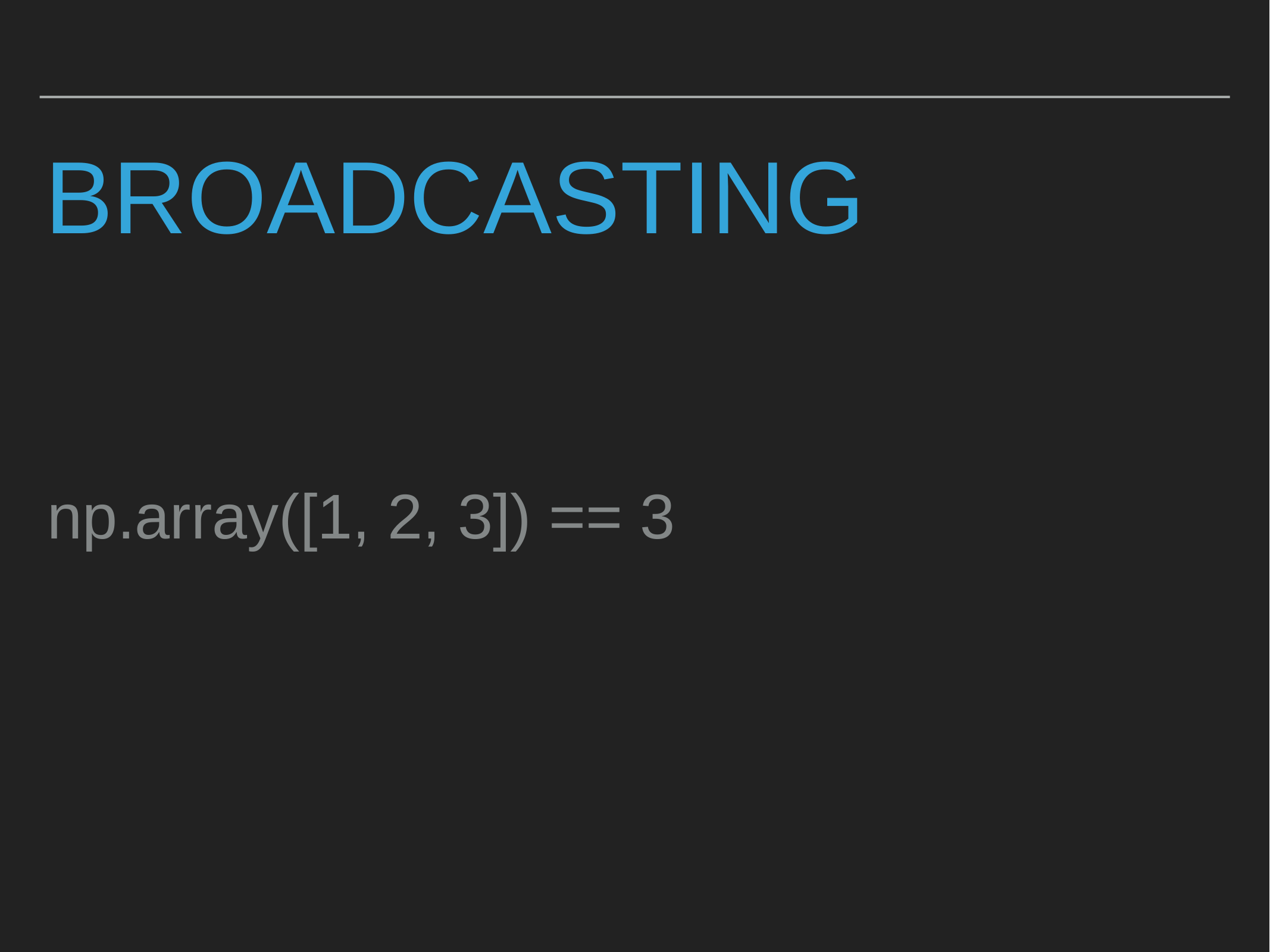

# broaDcasting
np.array([1, 2, 3]) == 3